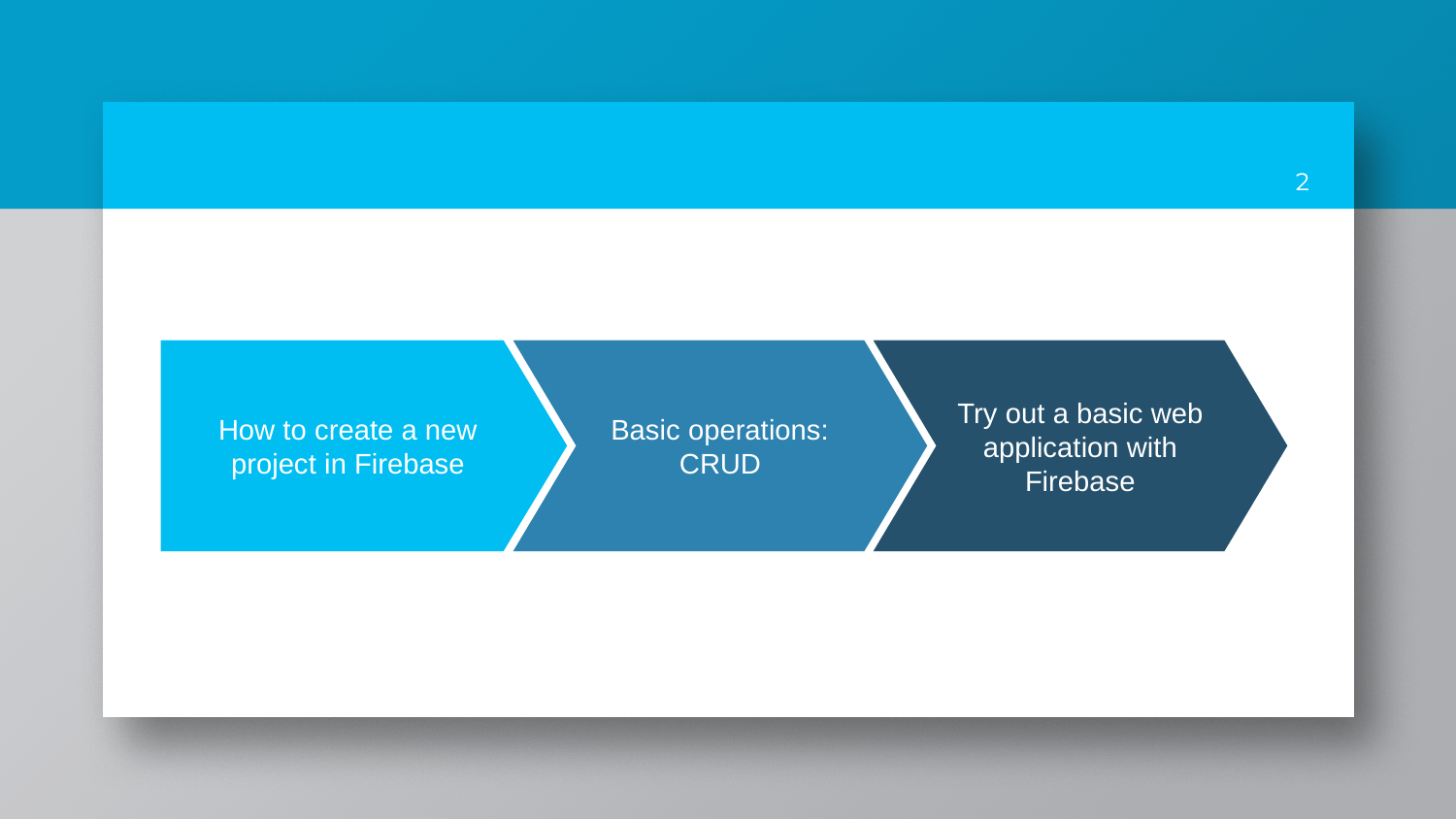

2
How to create a new project in Firebase
Basic operations: CRUD
Try out a basic web application with Firebase